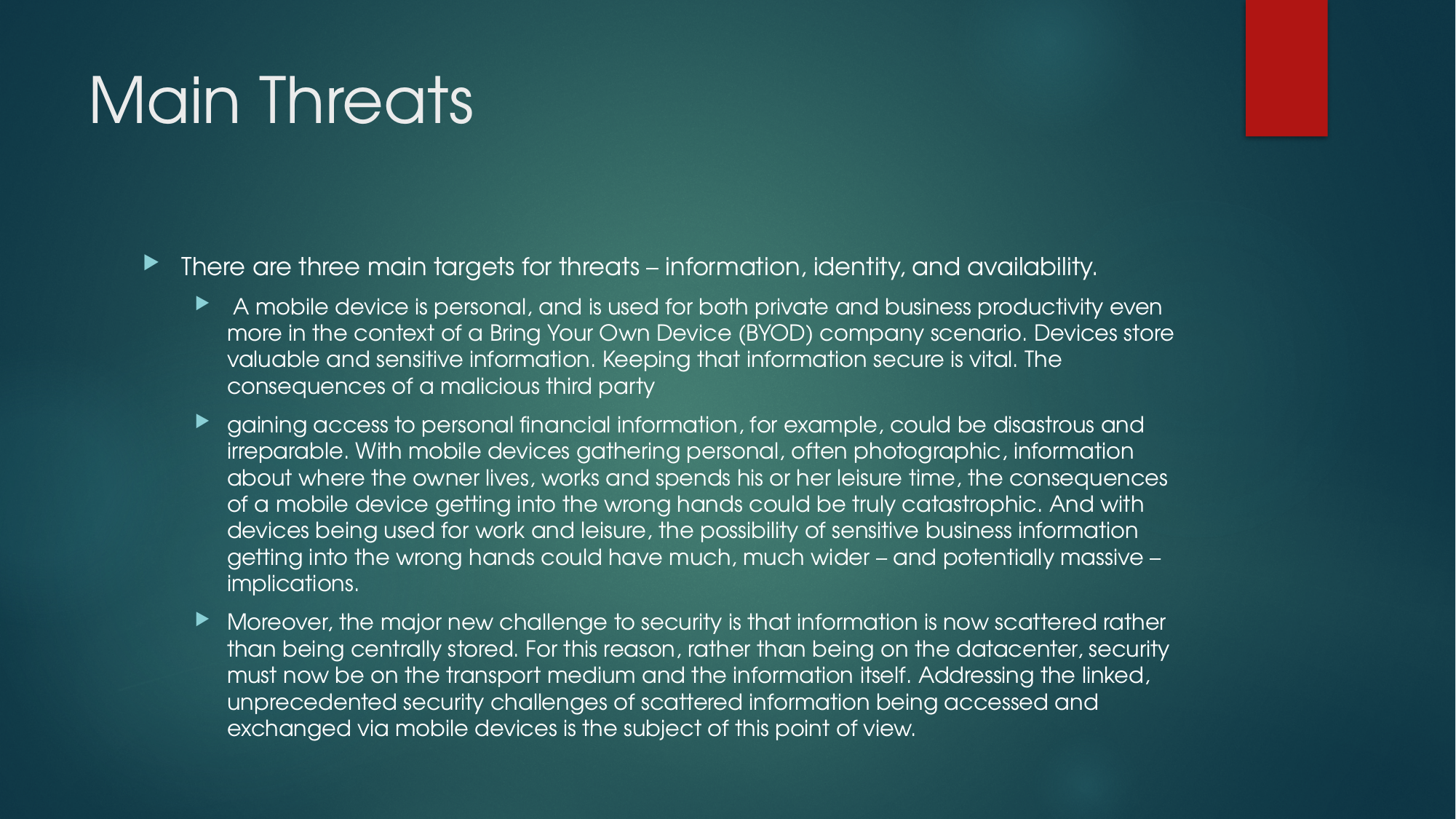

# Main Threats
There are three main targets for threats – information, identity, and availability.
 A mobile device is personal, and is used for both private and business productivity even more in the context of a Bring Your Own Device (BYOD) company scenario. Devices store valuable and sensitive information. Keeping that information secure is vital. The consequences of a malicious third party
gaining access to personal financial information, for example, could be disastrous and irreparable. With mobile devices gathering personal, often photographic, information about where the owner lives, works and spends his or her leisure time, the consequences of a mobile device getting into the wrong hands could be truly catastrophic. And with devices being used for work and leisure, the possibility of sensitive business information getting into the wrong hands could have much, much wider – and potentially massive – implications.
Moreover, the major new challenge to security is that information is now scattered rather than being centrally stored. For this reason, rather than being on the datacenter, security must now be on the transport medium and the information itself. Addressing the linked, unprecedented security challenges of scattered information being accessed and exchanged via mobile devices is the subject of this point of view.